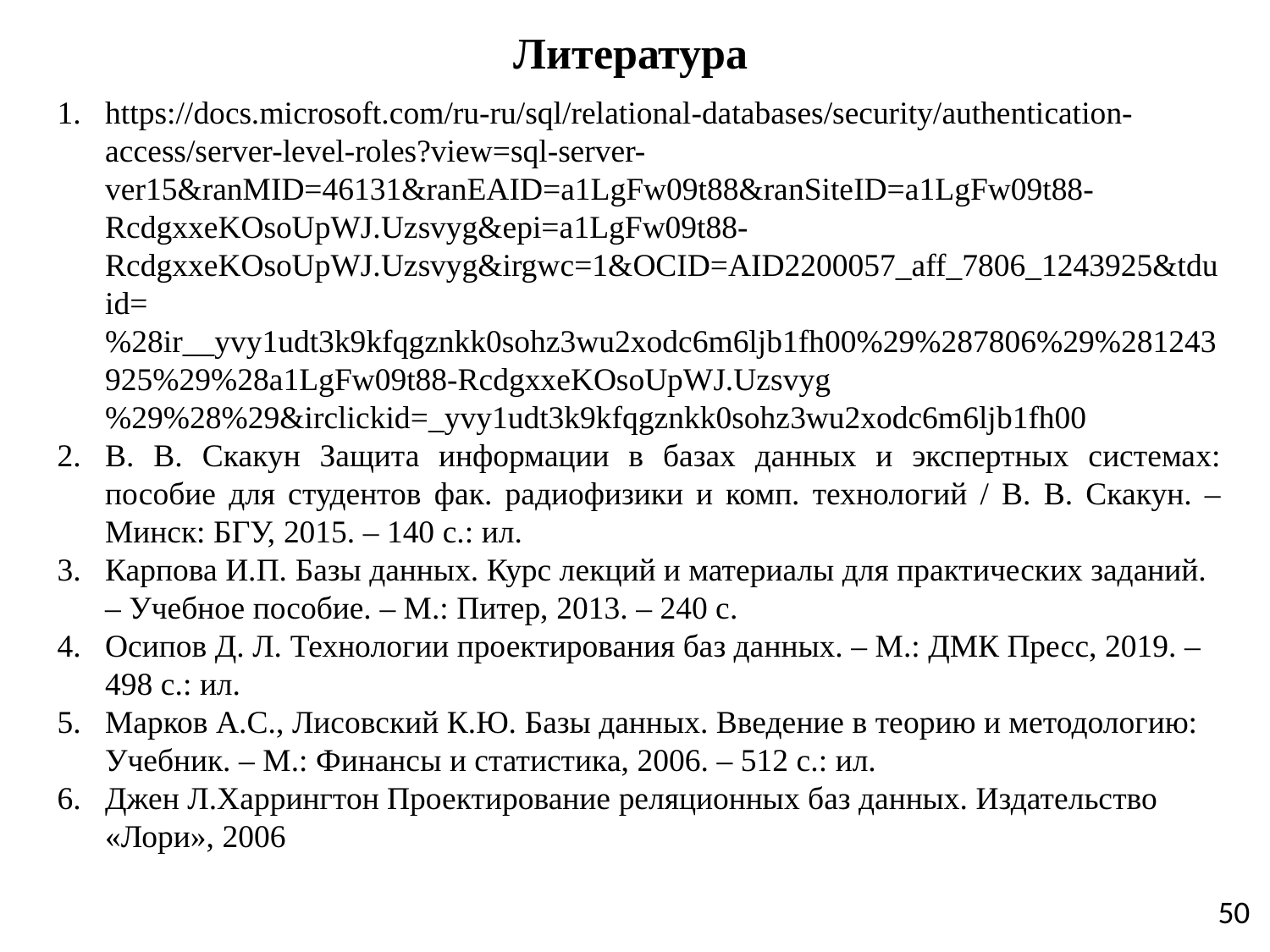

# Литература
https://docs.microsoft.com/ru-ru/sql/relational-databases/security/authentication-access/server-level-roles?view=sql-server-ver15&ranMID=46131&ranEAID=a1LgFw09t88&ranSiteID=a1LgFw09t88-RcdgxxeKOsoUpWJ.Uzsvyg&epi=a1LgFw09t88-RcdgxxeKOsoUpWJ.Uzsvyg&irgwc=1&OCID=AID2200057_aff_7806_1243925&tduid=%28ir__yvy1udt3k9kfqgznkk0sohz3wu2xodc6m6ljb1fh00%29%287806%29%281243925%29%28a1LgFw09t88-RcdgxxeKOsoUpWJ.Uzsvyg%29%28%29&irclickid=_yvy1udt3k9kfqgznkk0sohz3wu2xodc6m6ljb1fh00
В. В. Скакун Защита информации в базах данных и экспертных системах: пособие для студентов фак. радиофизики и комп. технологий / В. В. Скакун. – Минск: БГУ, 2015. – 140 с.: ил.
Карпова И.П. Базы данных. Курс лекций и материалы для практических заданий. – Учебное пособие. – М.: Питер, 2013. – 240 с.
Осипов Д. Л. Технологии проектирования баз данных. – М.: ДМК Пресс, 2019. – 498 с.: ил.
Марков А.С., Лисовский К.Ю. Базы данных. Введение в теорию и методологию: Учебник. – М.: Финансы и статистика, 2006. – 512 с.: ил.
Джен Л.Харрингтон Проектирование реляционных баз данных. Издательство «Лори», 2006
50